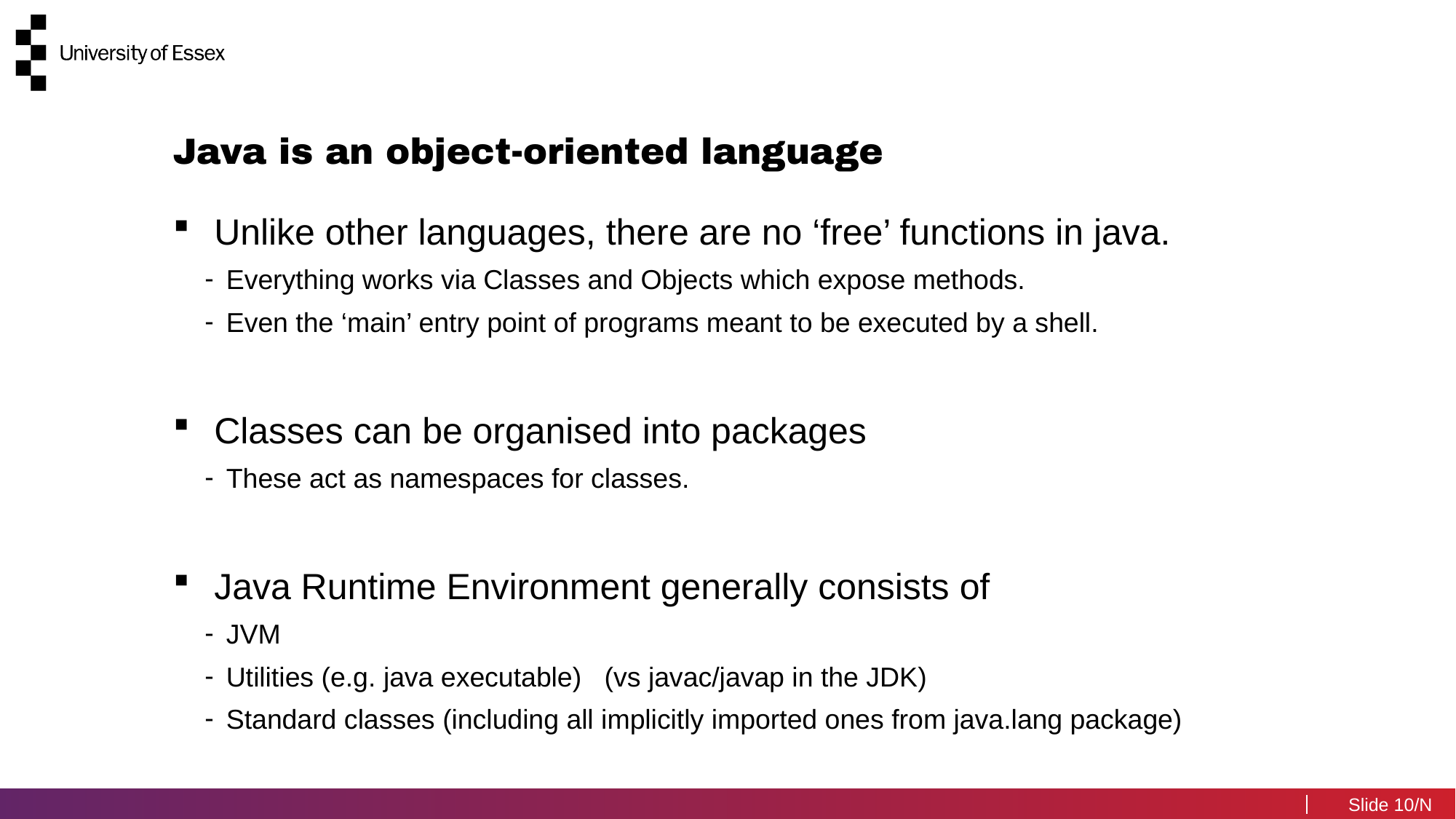

#
Java is an object-oriented language
Unlike other languages, there are no ‘free’ functions in java.
Everything works via Classes and Objects which expose methods.
Even the ‘main’ entry point of programs meant to be executed by a shell.

Classes can be organised into packages
These act as namespaces for classes.

Java Runtime Environment generally consists of
JVM
Utilities (e.g. java executable)   (vs javac/javap in the JDK)
Standard classes (including all implicitly imported ones from java.lang package)

10/N